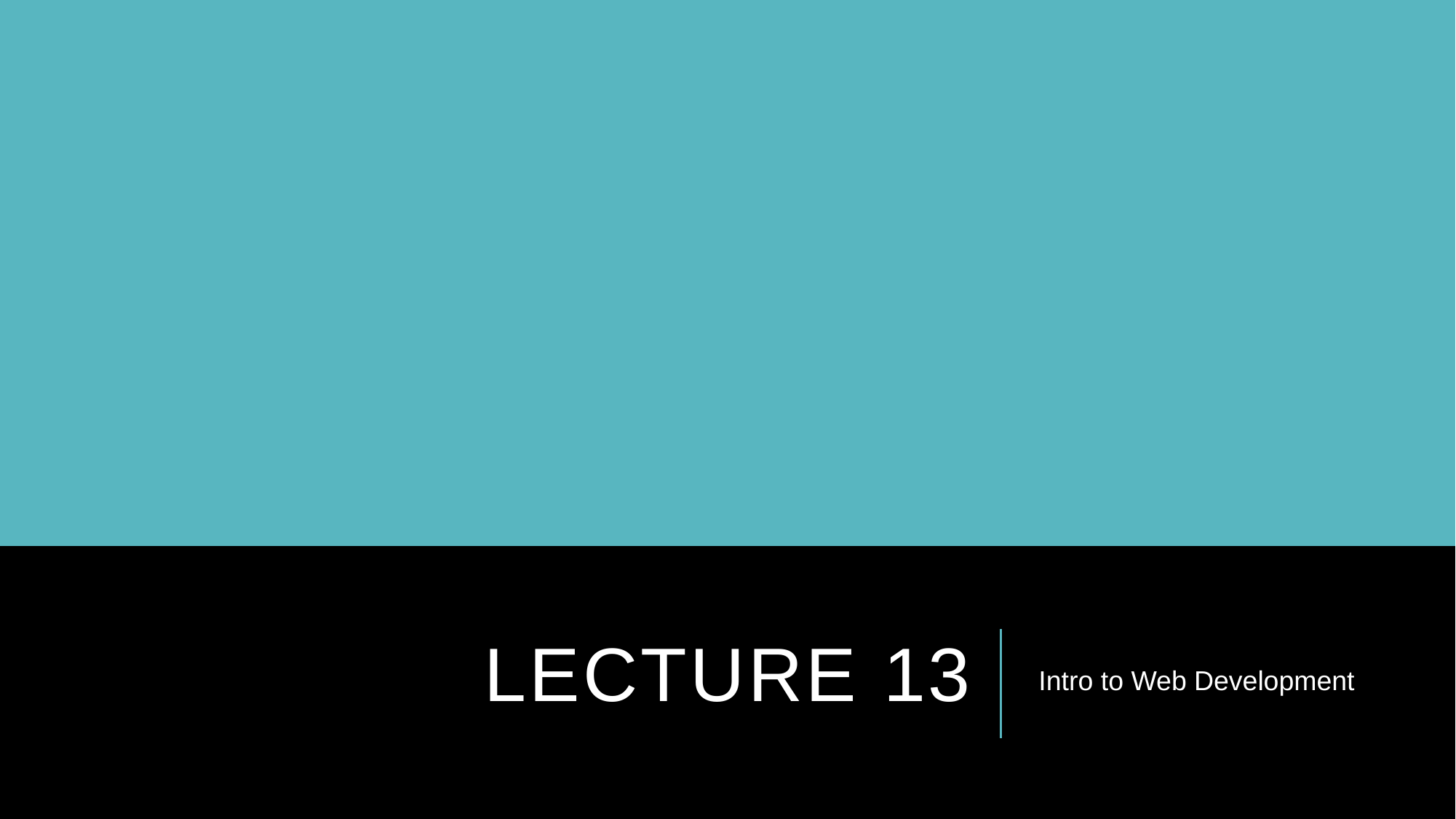

# Lecture 13
Intro to Web Development